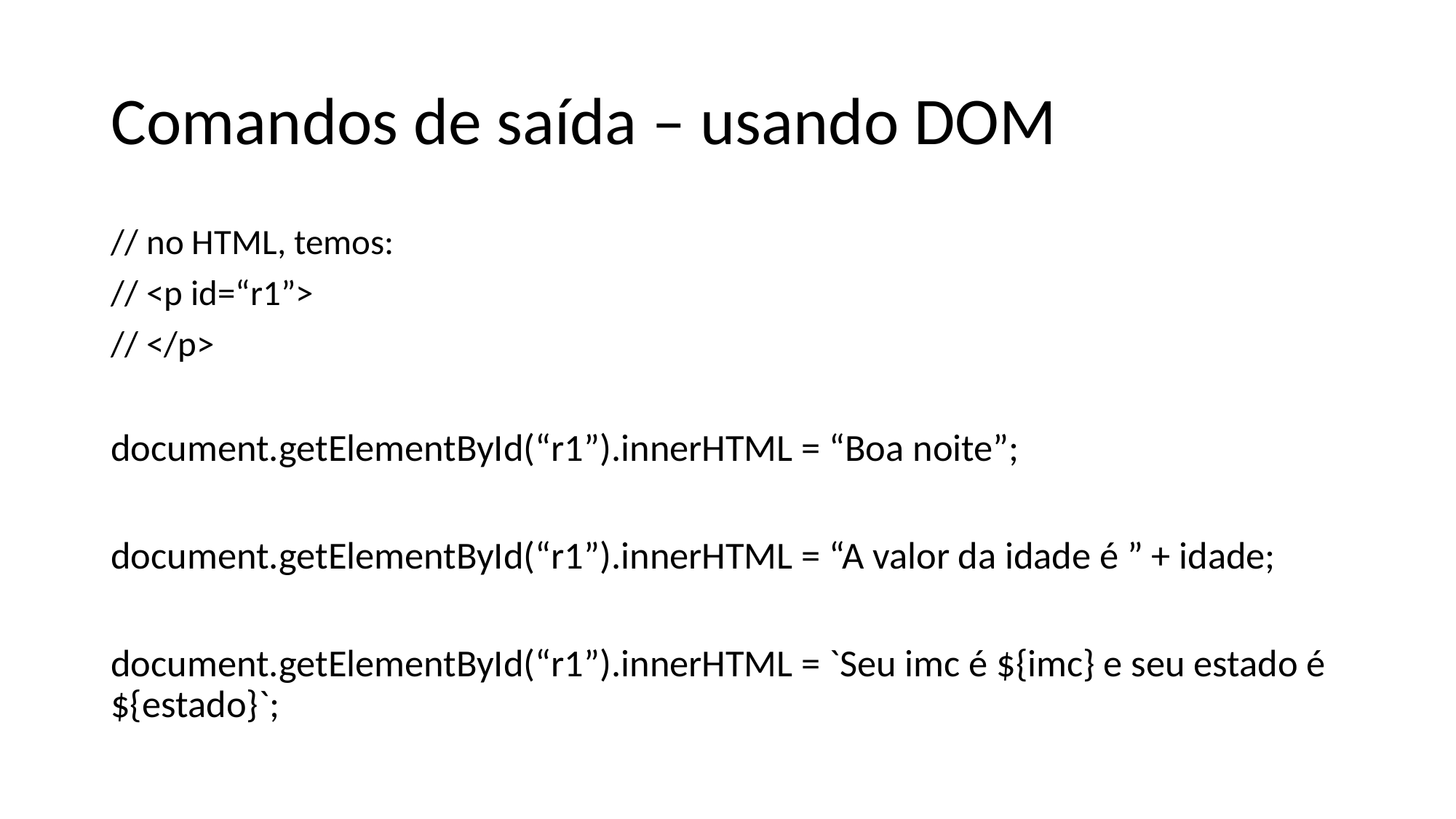

# Comandos de saída – usando DOM
// no HTML, temos:
// <p id=“r1”>
// </p>

document.getElementById(“r1”).innerHTML = “Boa noite”;

document.getElementById(“r1”).innerHTML = “A valor da idade é ” + idade;

document.getElementById(“r1”).innerHTML = `Seu imc é ${imc} e seu estado é ${estado}`;